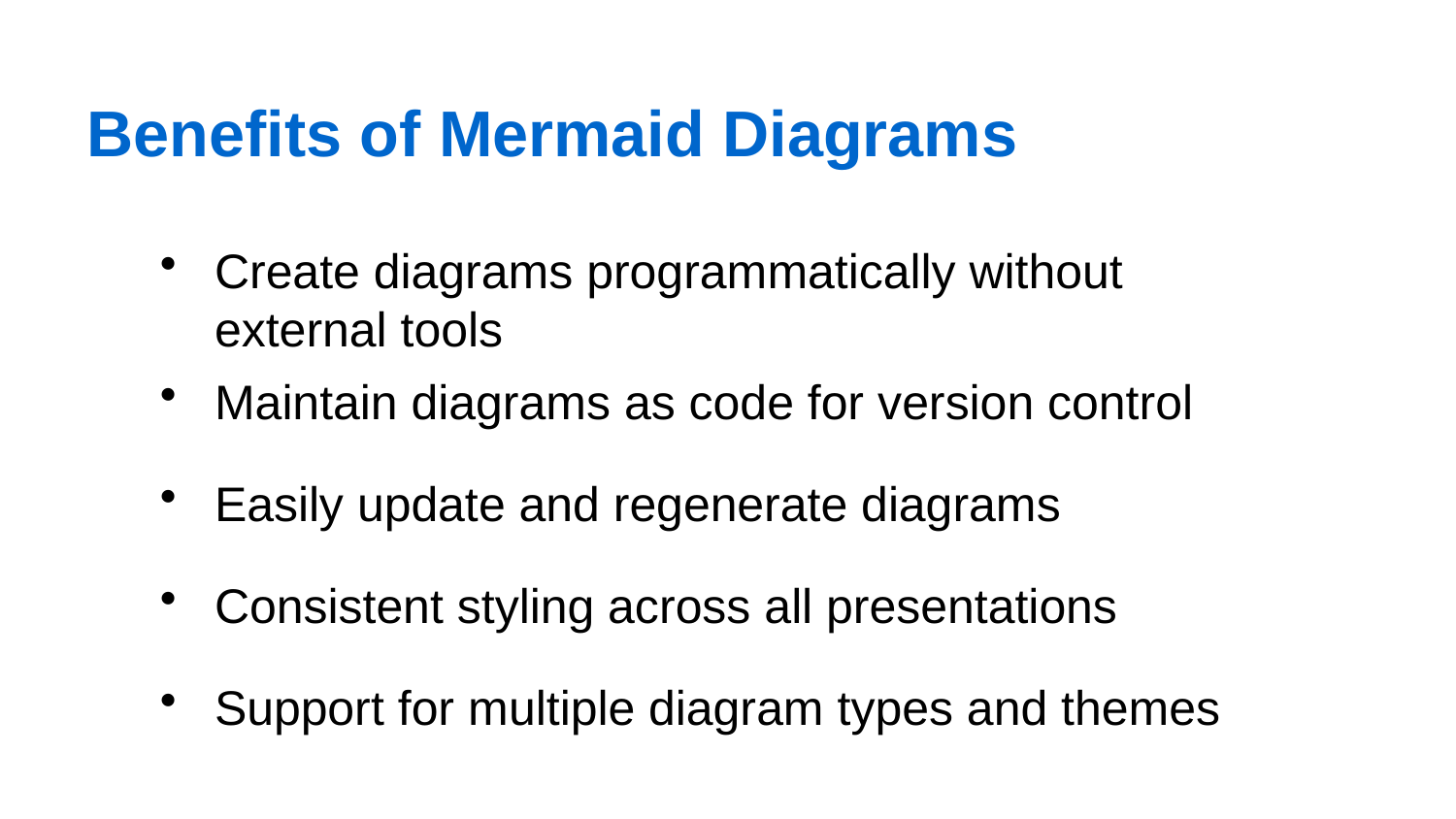

Benefits of Mermaid Diagrams
Create diagrams programmatically without external tools
Maintain diagrams as code for version control
Easily update and regenerate diagrams
Consistent styling across all presentations
Support for multiple diagram types and themes